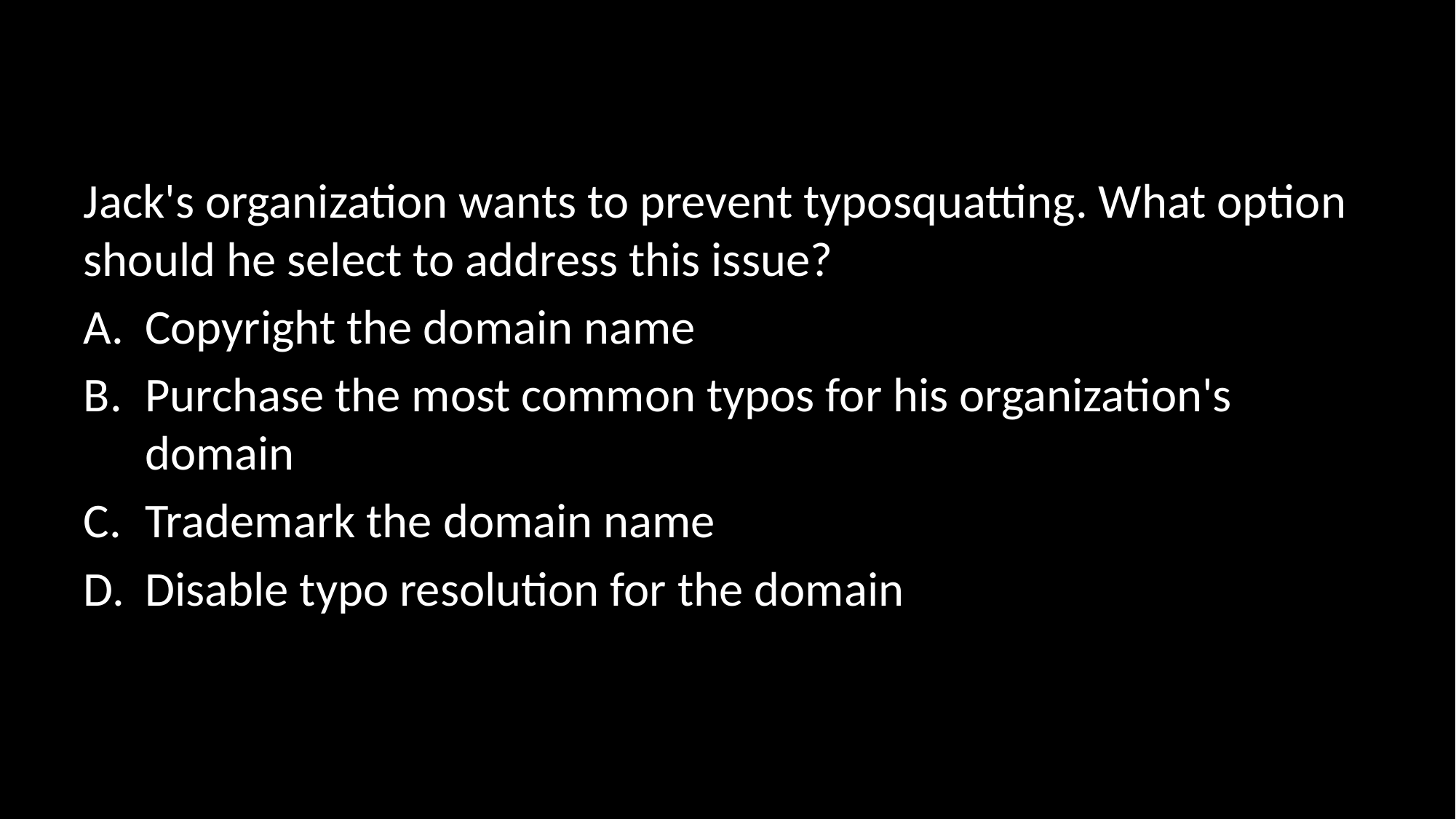

#
Jack's organization wants to prevent typosquatting. What option should he select to address this issue?
Copyright the domain name
Purchase the most common typos for his organization's domain
Trademark the domain name
Disable typo resolution for the domain